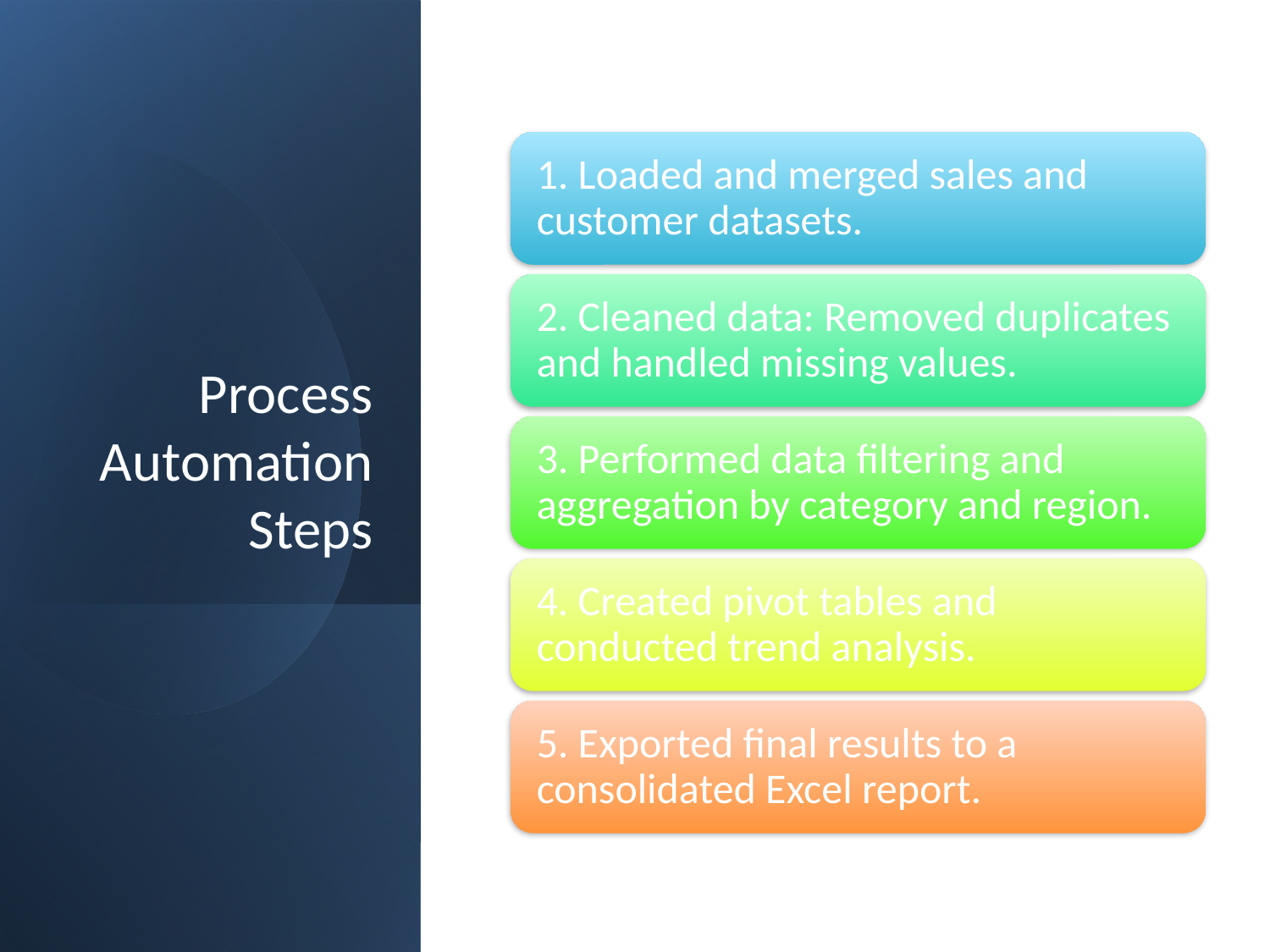

1. Loaded and merged sales and customer datasets.
2. Cleaned data: Removed duplicates and handled missing values.
3. Performed data filtering and aggregation by category and region.
4. Created pivot tables and conducted trend analysis.
5. Exported final results to a consolidated Excel report.

# Process Automation Steps